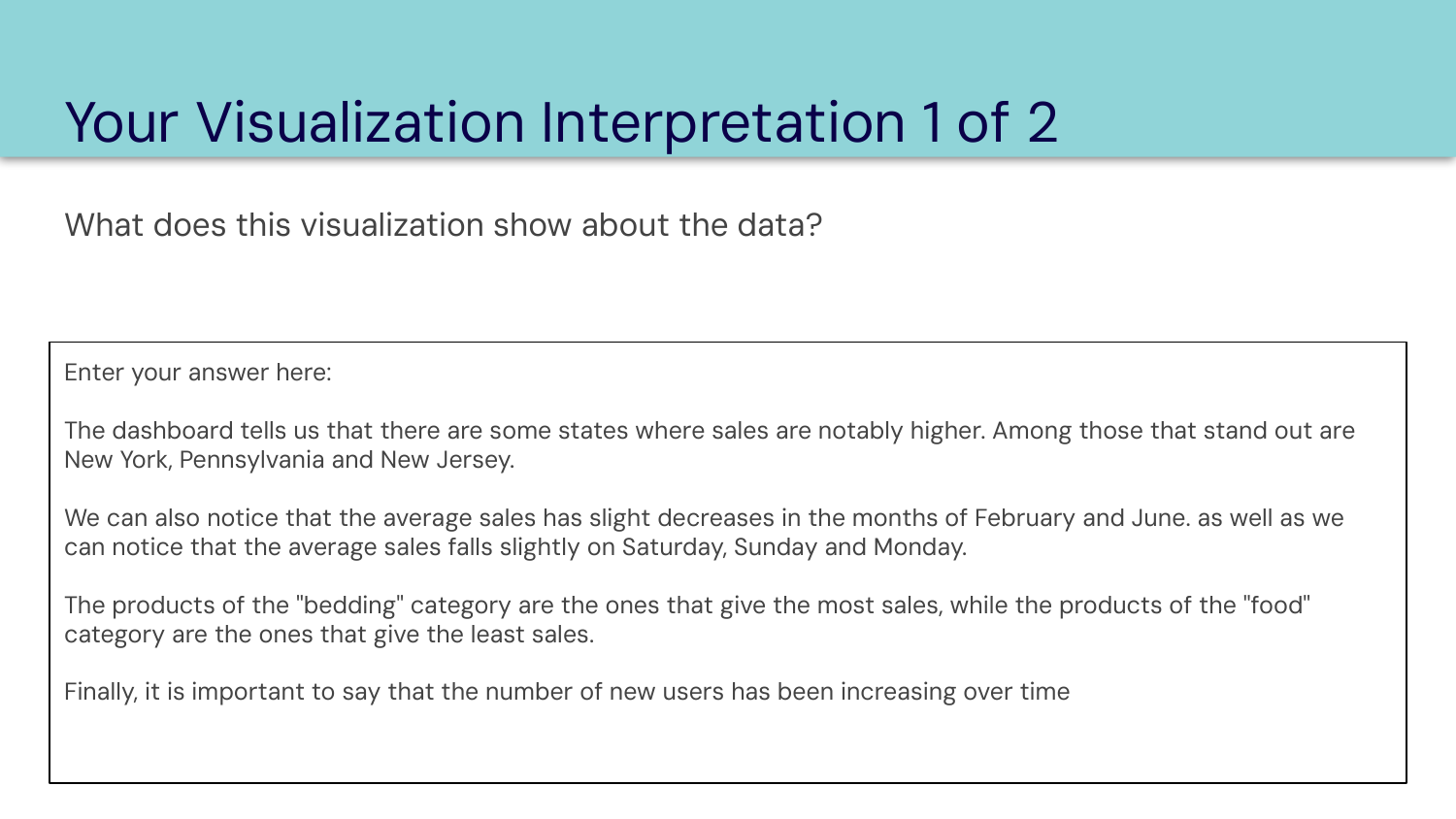

# Your Visualization Interpretation 1 of 2
What does this visualization show about the data?
Enter your answer here:

The dashboard tells us that there are some states where sales are notably higher. Among those that stand out are New York, Pennsylvania and New Jersey.

We can also notice that the average sales has slight decreases in the months of February and June. as well as we can notice that the average sales falls slightly on Saturday, Sunday and Monday.

The products of the "bedding" category are the ones that give the most sales, while the products of the "food" category are the ones that give the least sales.

Finally, it is important to say that the number of new users has been increasing over time